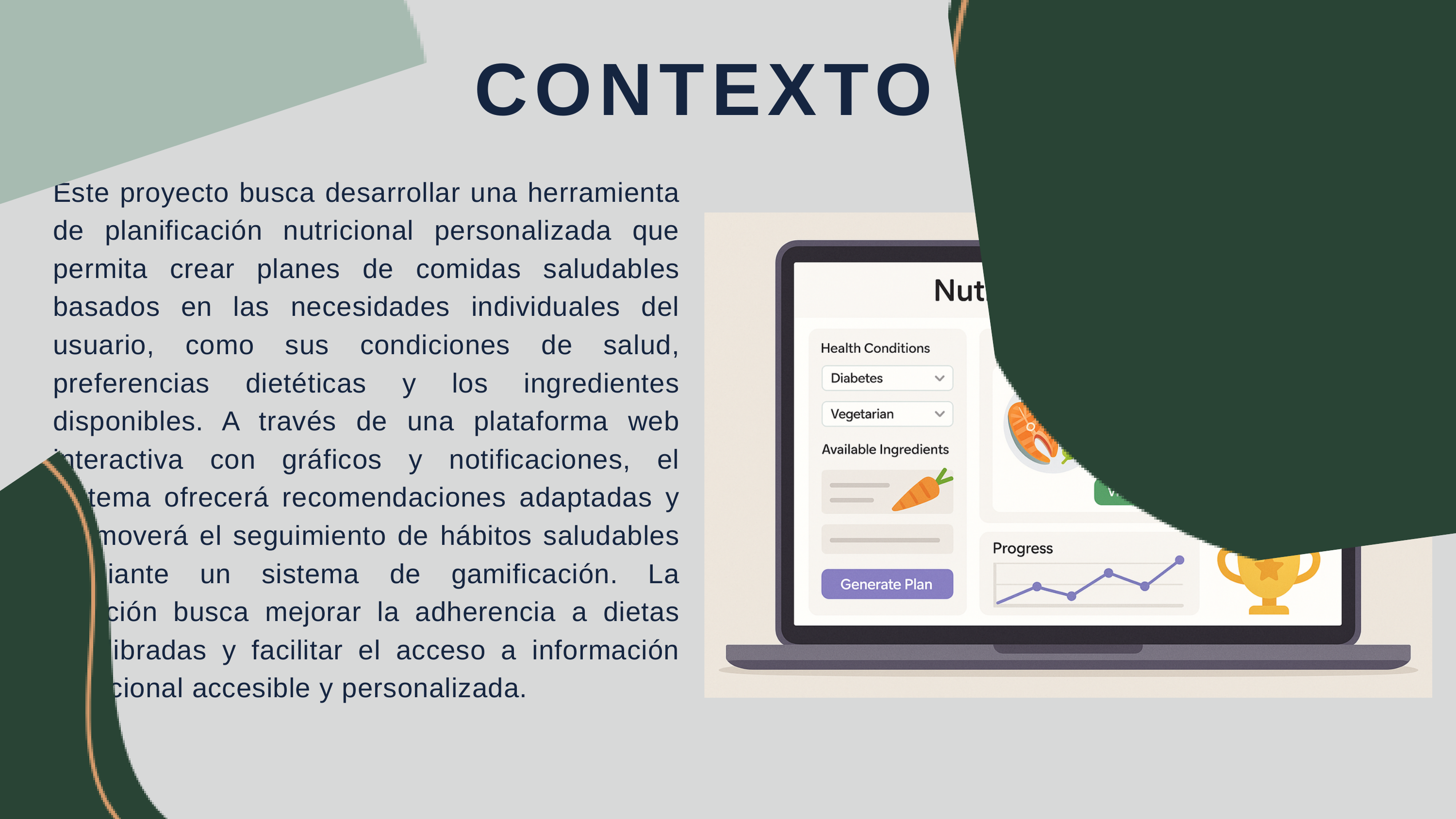

CONTEXTO
Este proyecto busca desarrollar una herramienta de planificación nutricional personalizada que permita crear planes de comidas saludables basados en las necesidades individuales del usuario, como sus condiciones de salud, preferencias dietéticas y los ingredientes disponibles. A través de una plataforma web interactiva con gráficos y notificaciones, el sistema ofrecerá recomendaciones adaptadas y promoverá el seguimiento de hábitos saludables mediante un sistema de gamificación. La solución busca mejorar la adherencia a dietas equilibradas y facilitar el acceso a información nutricional accesible y personalizada.